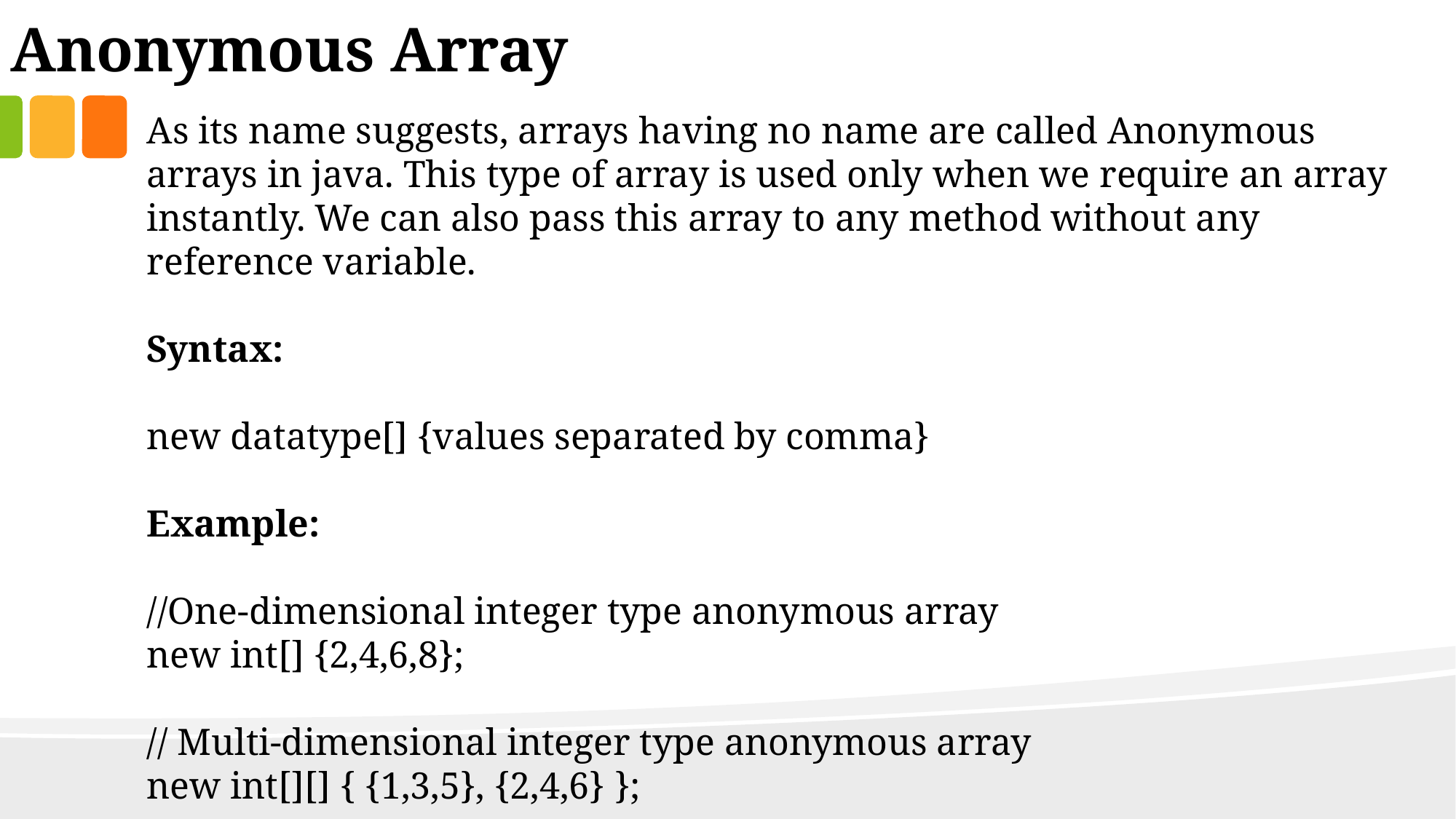

Anonymous Array
As its name suggests, arrays having no name are called Anonymous arrays in java. This type of array is used only when we require an array instantly. We can also pass this array to any method without any reference variable.

Syntax:

new datatype[] {values separated by comma}

Example:

//One-dimensional integer type anonymous array
new int[] {2,4,6,8};

// Multi-dimensional integer type anonymous array
new int[][] { {1,3,5}, {2,4,6} };